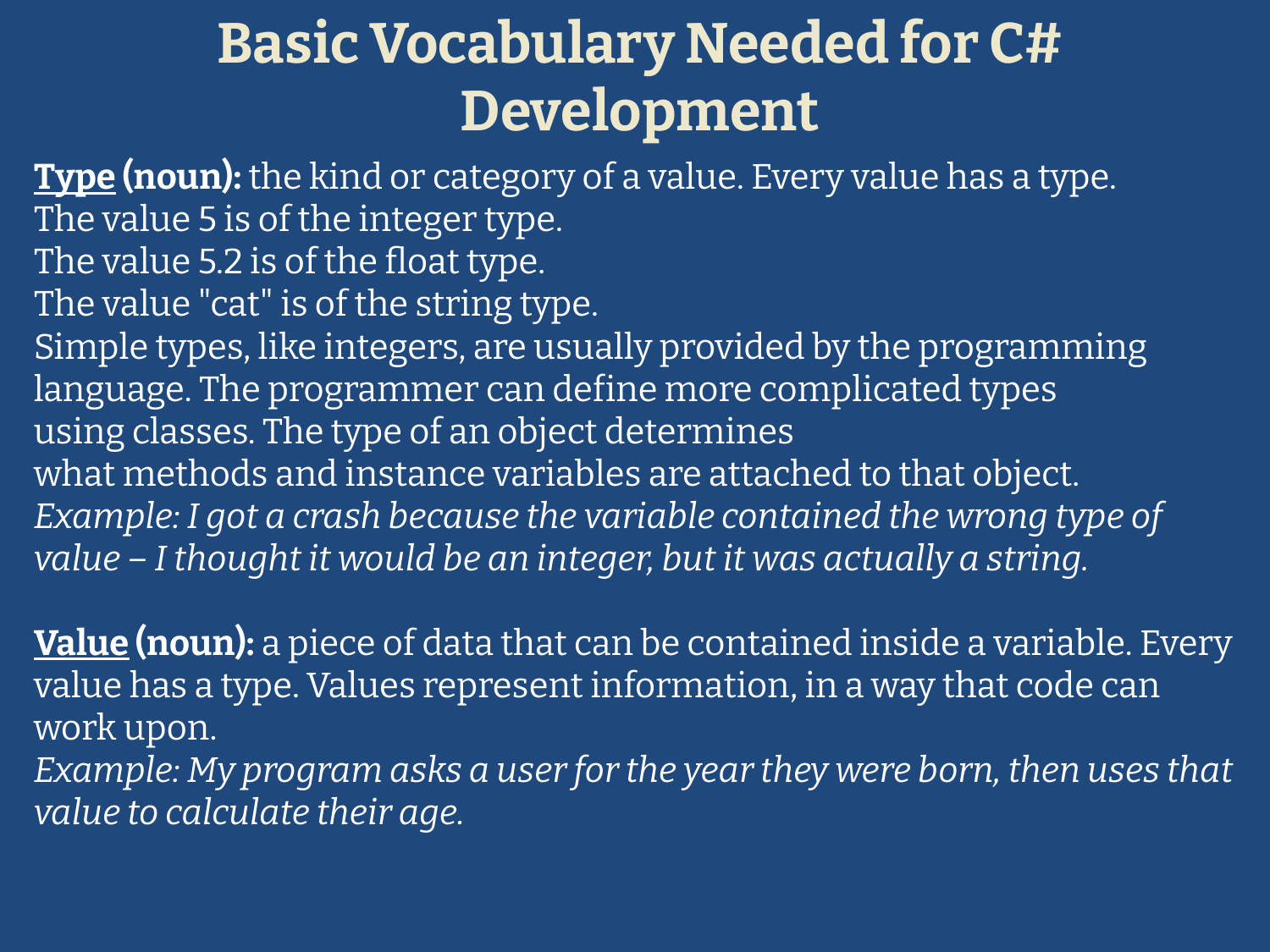

# Basic Vocabulary Needed for C# Development
Type (noun): the kind or category of a value. Every value has a type.
The value 5 is of the integer type.
The value 5.2 is of the float type.
The value "cat" is of the string type.
Simple types, like integers, are usually provided by the programming language. The programmer can define more complicated types using classes. The type of an object determines what methods and instance variables are attached to that object.
Example: I got a crash because the variable contained the wrong type of value – I thought it would be an integer, but it was actually a string.

Value (noun): a piece of data that can be contained inside a variable. Every value has a type. Values represent information, in a way that code can work upon.
Example: My program asks a user for the year they were born, then uses that value to calculate their age.